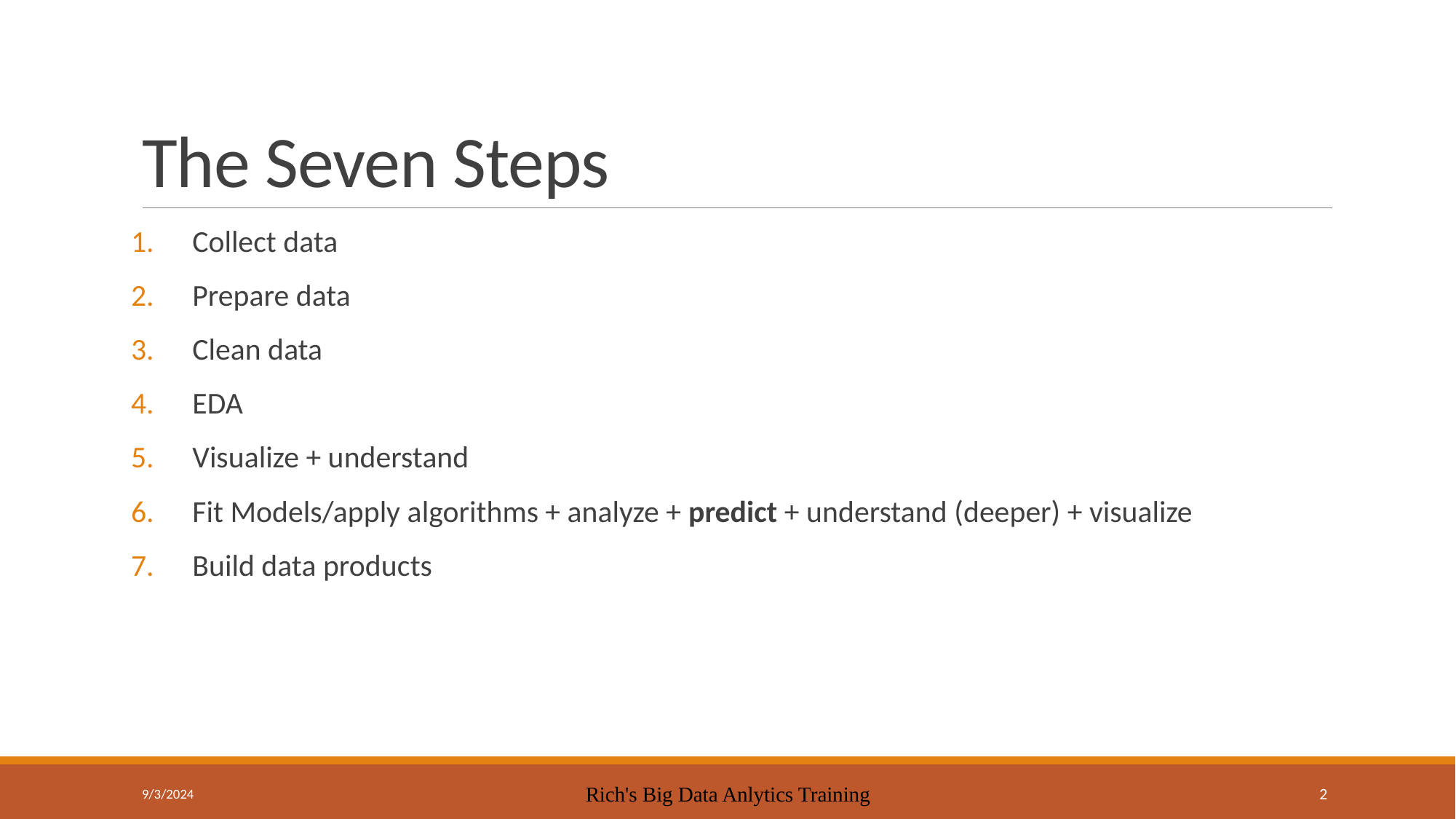

# The Seven Steps
Collect data
Prepare data
Clean data
EDA
Visualize + understand
Fit Models/apply algorithms + analyze + predict + understand (deeper) + visualize
Build data products

9/3/2024
Rich's Big Data Anlytics Training
2